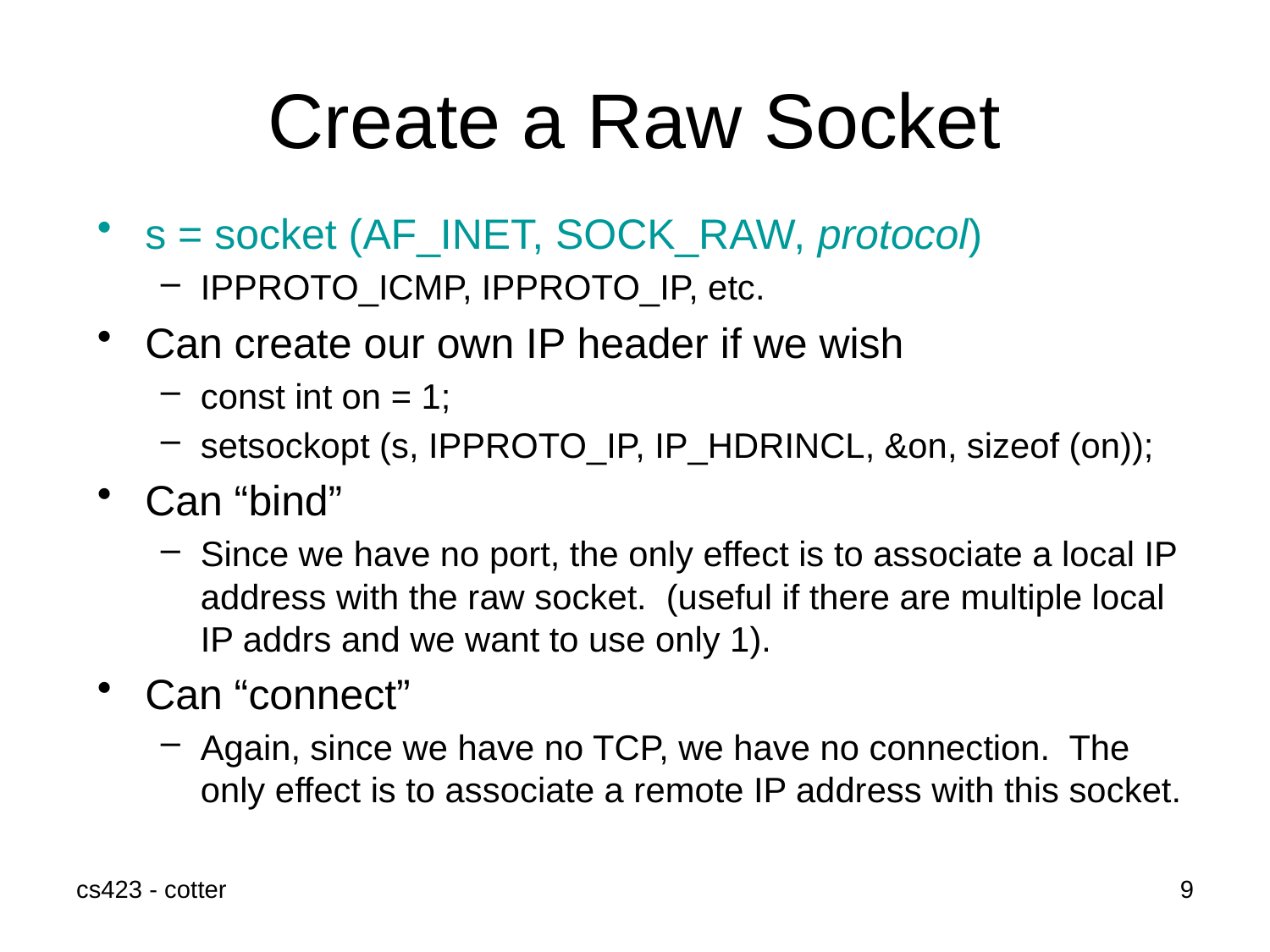

# Create a Raw Socket
s = socket (AF_INET, SOCK_RAW, protocol)
IPPROTO_ICMP, IPPROTO_IP, etc.
Can create our own IP header if we wish
const int on = 1;
setsockopt (s, IPPROTO_IP, IP_HDRINCL, &on, sizeof (on));
Can “bind”
Since we have no port, the only effect is to associate a local IP address with the raw socket.  (useful if there are multiple local IP addrs and we want to use only 1).
Can “connect”
Again, since we have no TCP, we have no connection.  The only effect is to associate a remote IP address with this socket.
cs423 - cotter
9